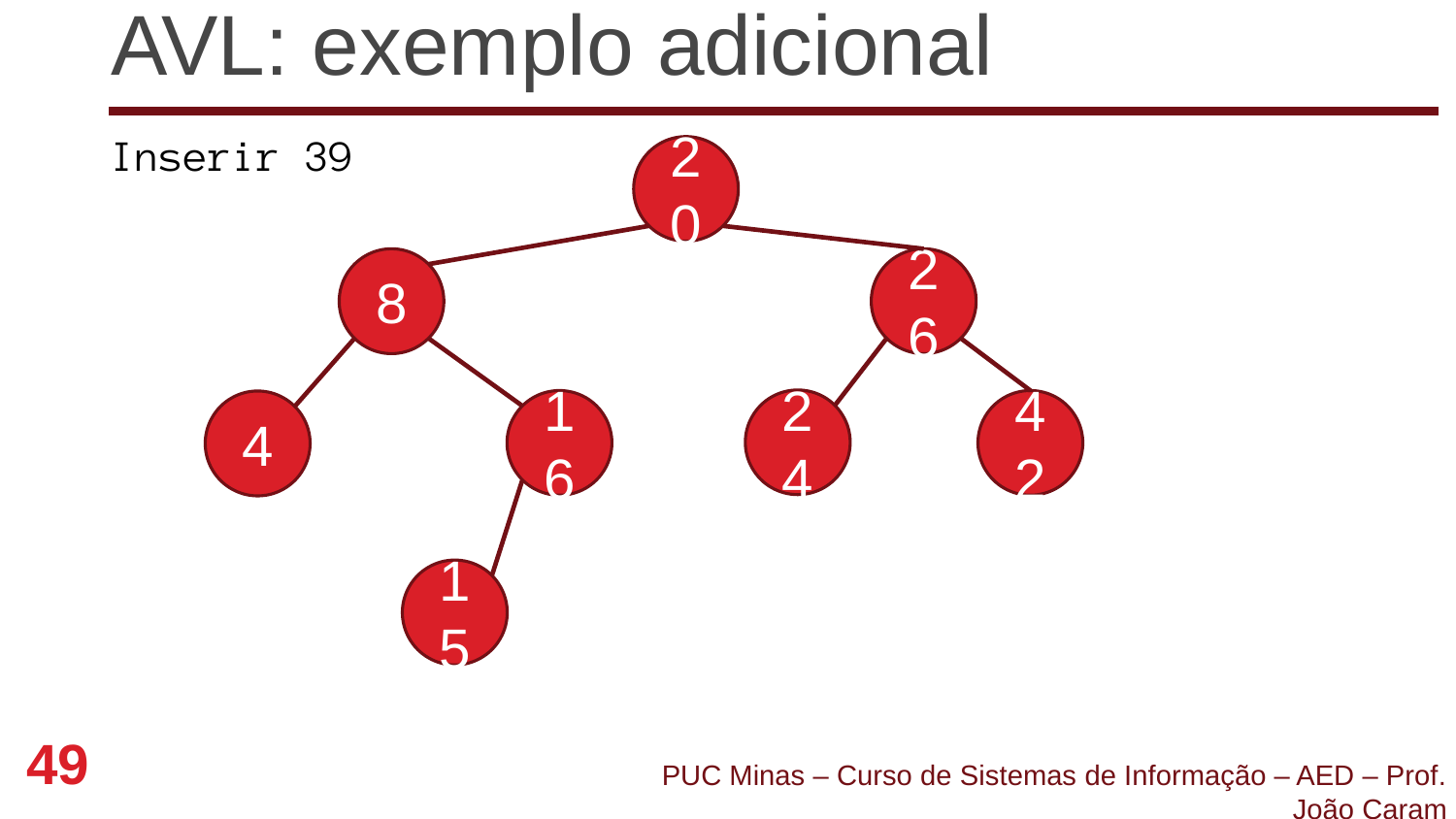

# AVL: exemplo adicional
Inserir 39
20
8
26
24
16
42
4
15
49
PUC Minas – Curso de Sistemas de Informação – AED – Prof. João Caram